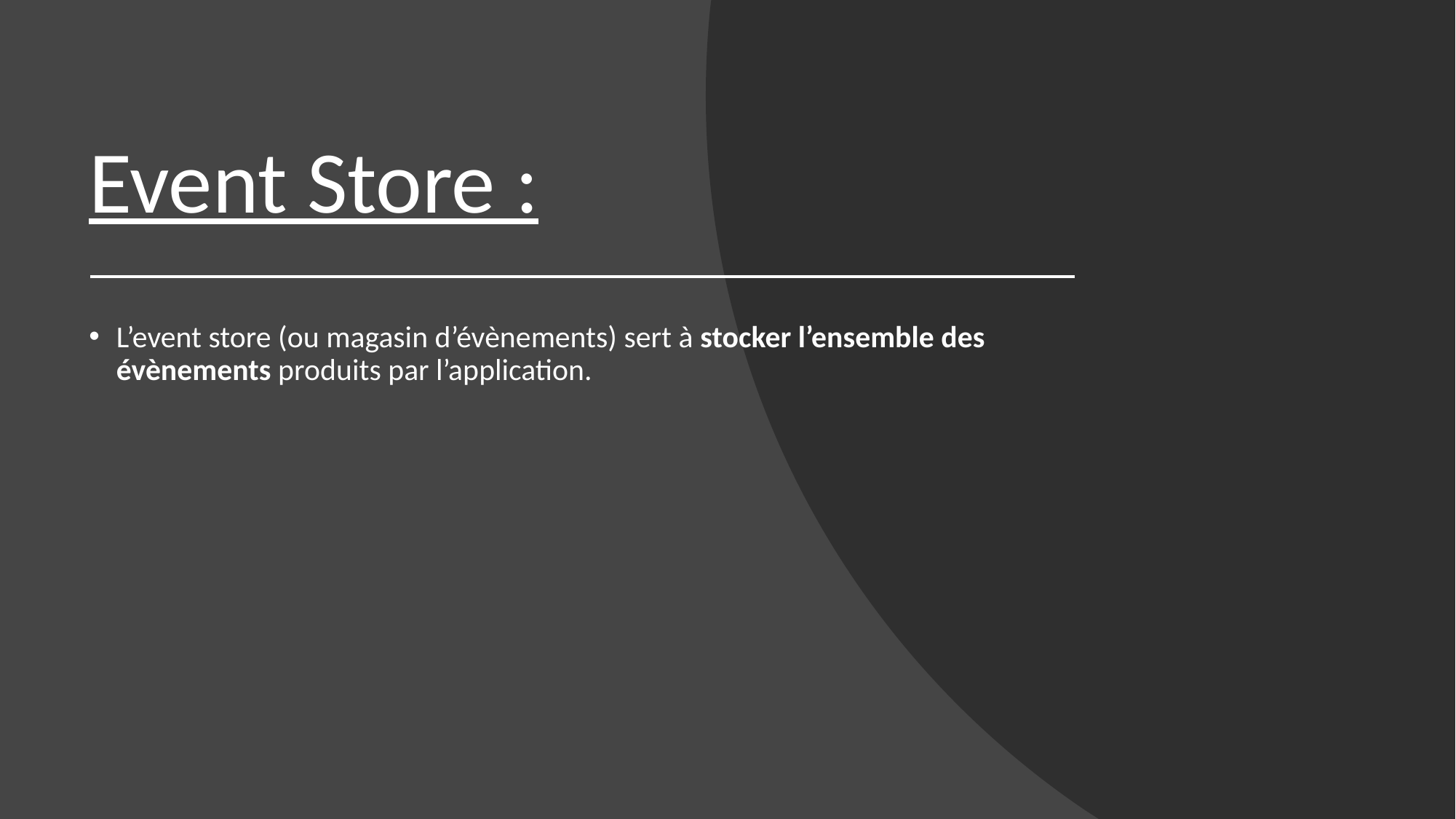

# Event Store :
L’event store (ou magasin d’évènements) sert à stocker l’ensemble des évènements produits par l’application.